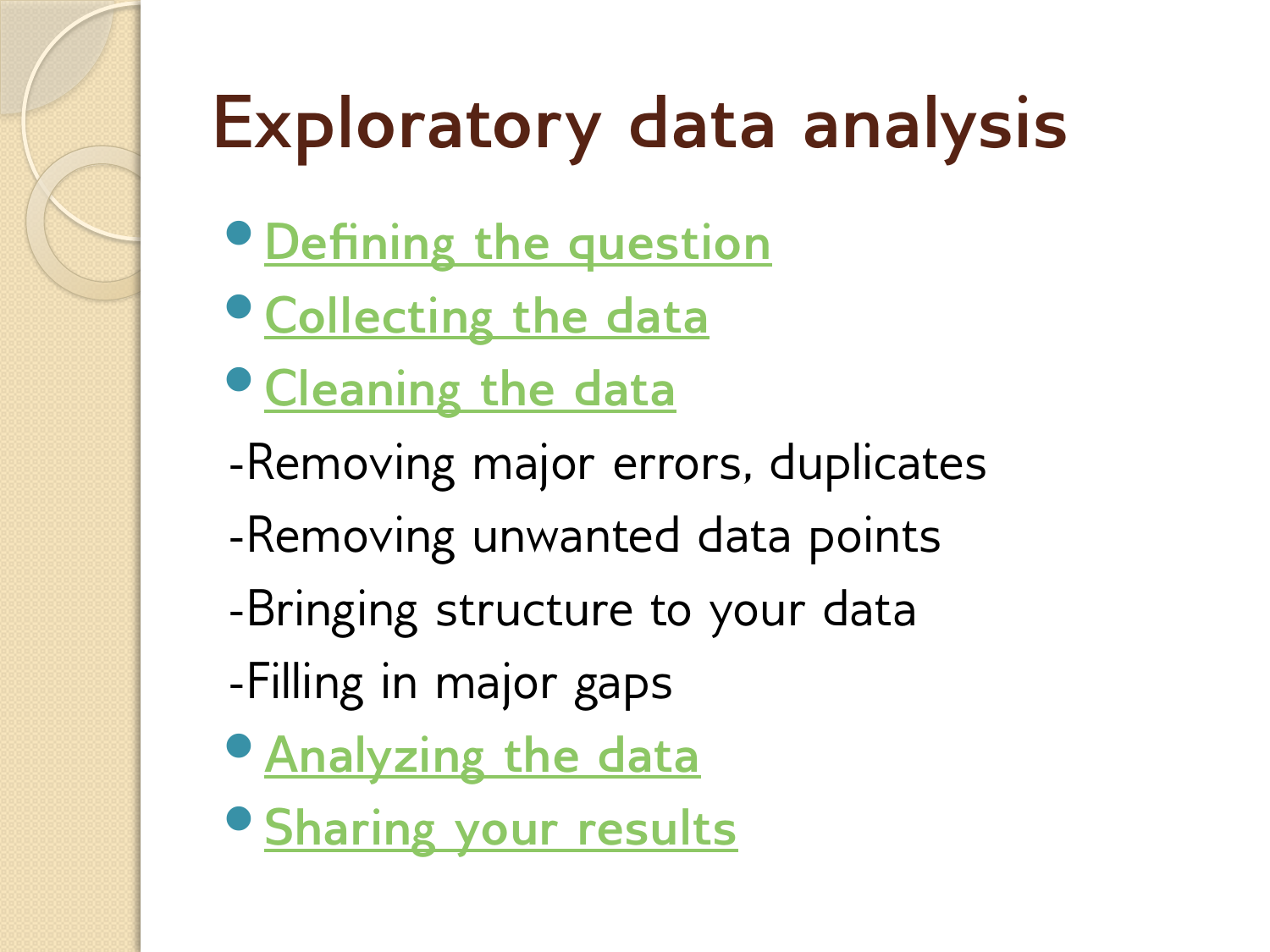

# Exploratory data analysis
Defining the question
Collecting the data
Cleaning the data
-Removing major errors, duplicates
-Removing unwanted data points
-Bringing structure to your data
-Filling in major gaps
Analyzing the data
Sharing your results